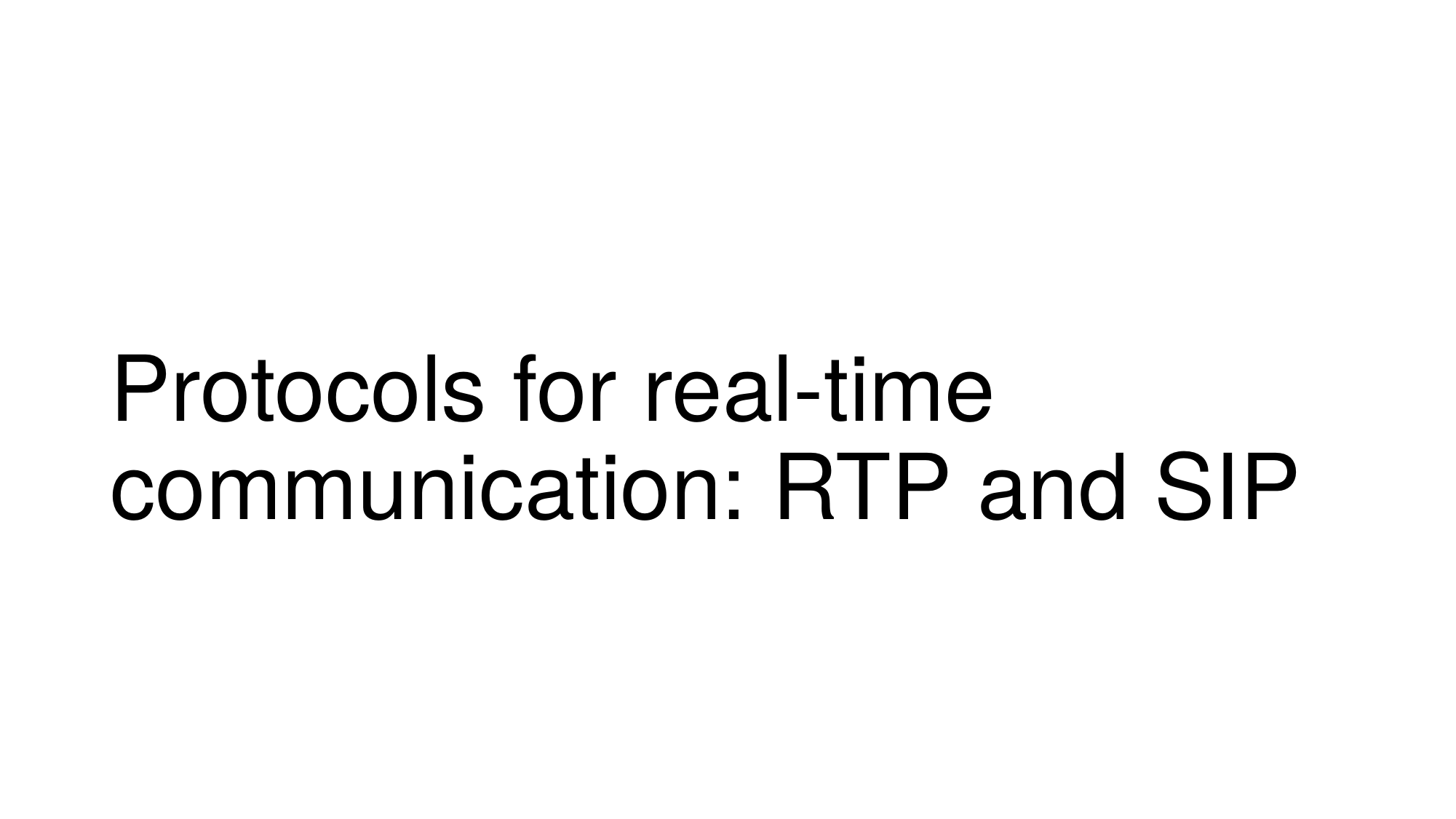

# Protocols for real-time communication: RTP and SIP